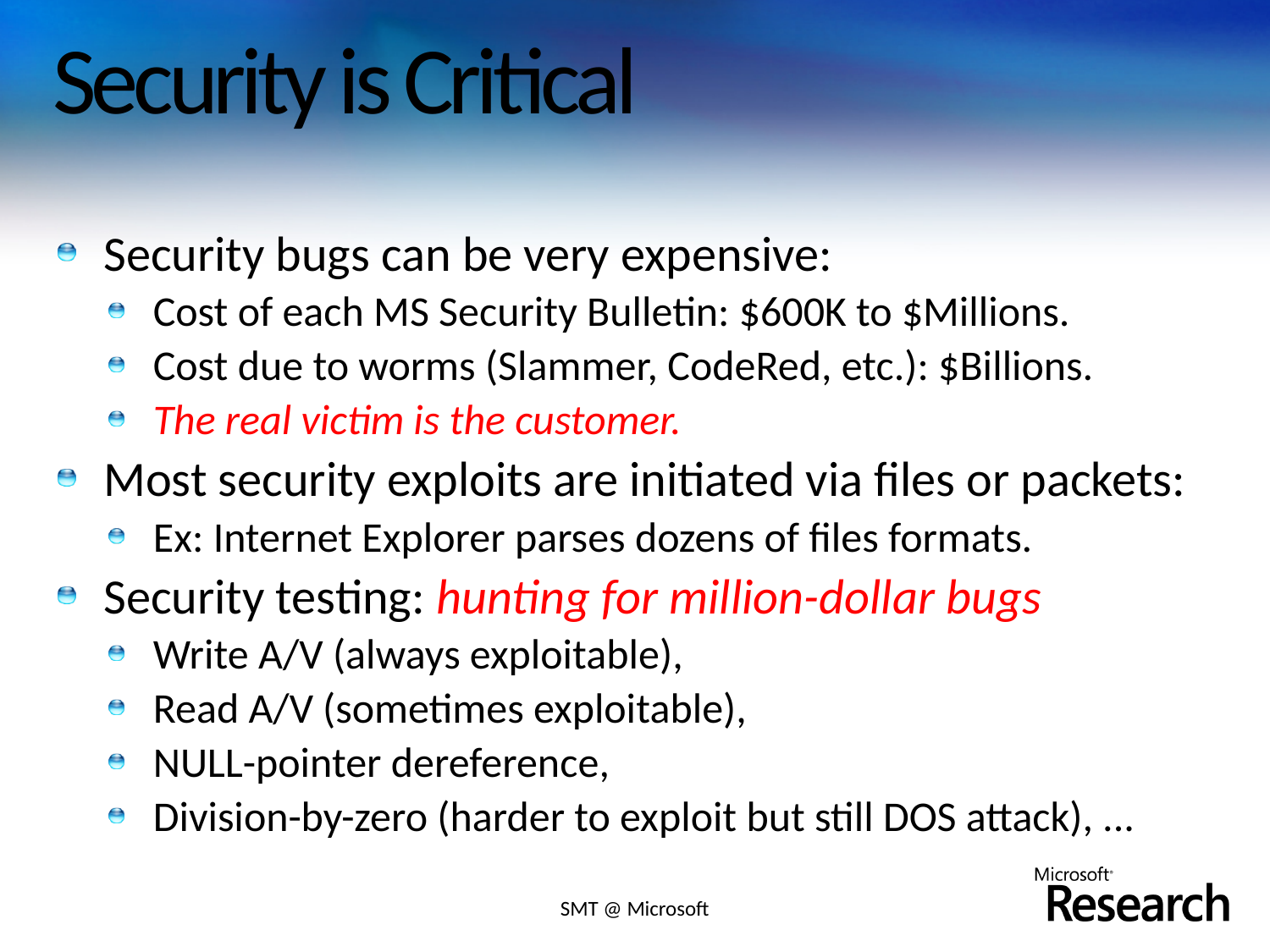

# Security is Critical
Security bugs can be very expensive:
Cost of each MS Security Bulletin: $600K to $Millions.
Cost due to worms (Slammer, CodeRed, etc.): $Billions.
The real victim is the customer.
Most security exploits are initiated via files or packets:
Ex: Internet Explorer parses dozens of files formats.
Security testing: hunting for million-dollar bugs
Write A/V (always exploitable),
Read A/V (sometimes exploitable),
NULL-pointer dereference,
Division-by-zero (harder to exploit but still DOS attack), ...
SMT @ Microsoft